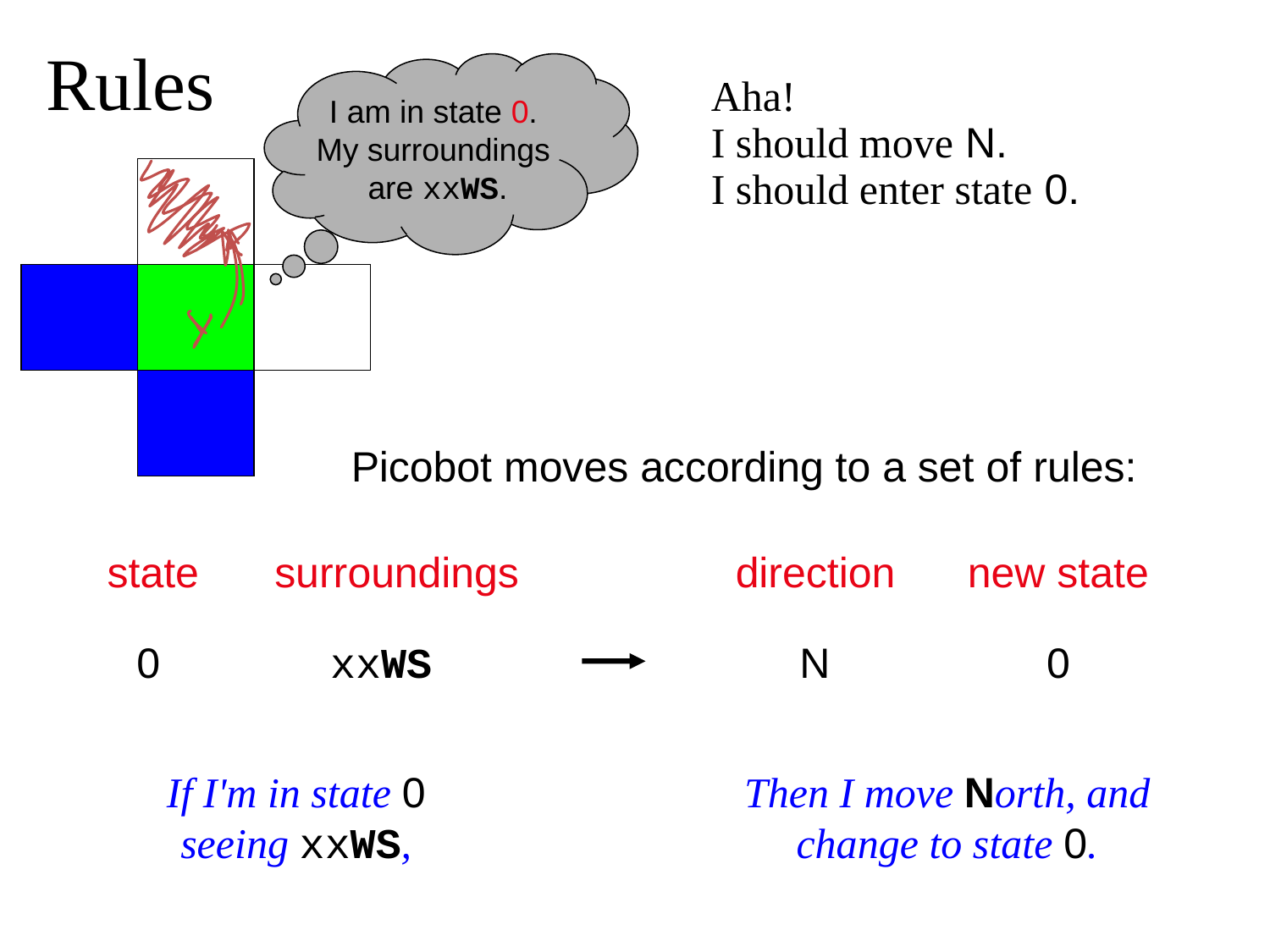

Rules
I am in state 0.
My surroundings
are xxWS.
Aha!
I should move N.
I should enter state 0.

Picobot moves according to a set of rules:
state
surroundings
direction
new state
0
xxWS
N
0

If I'm in state 0 seeing xxWS,
Then I move North, and change to state 0.